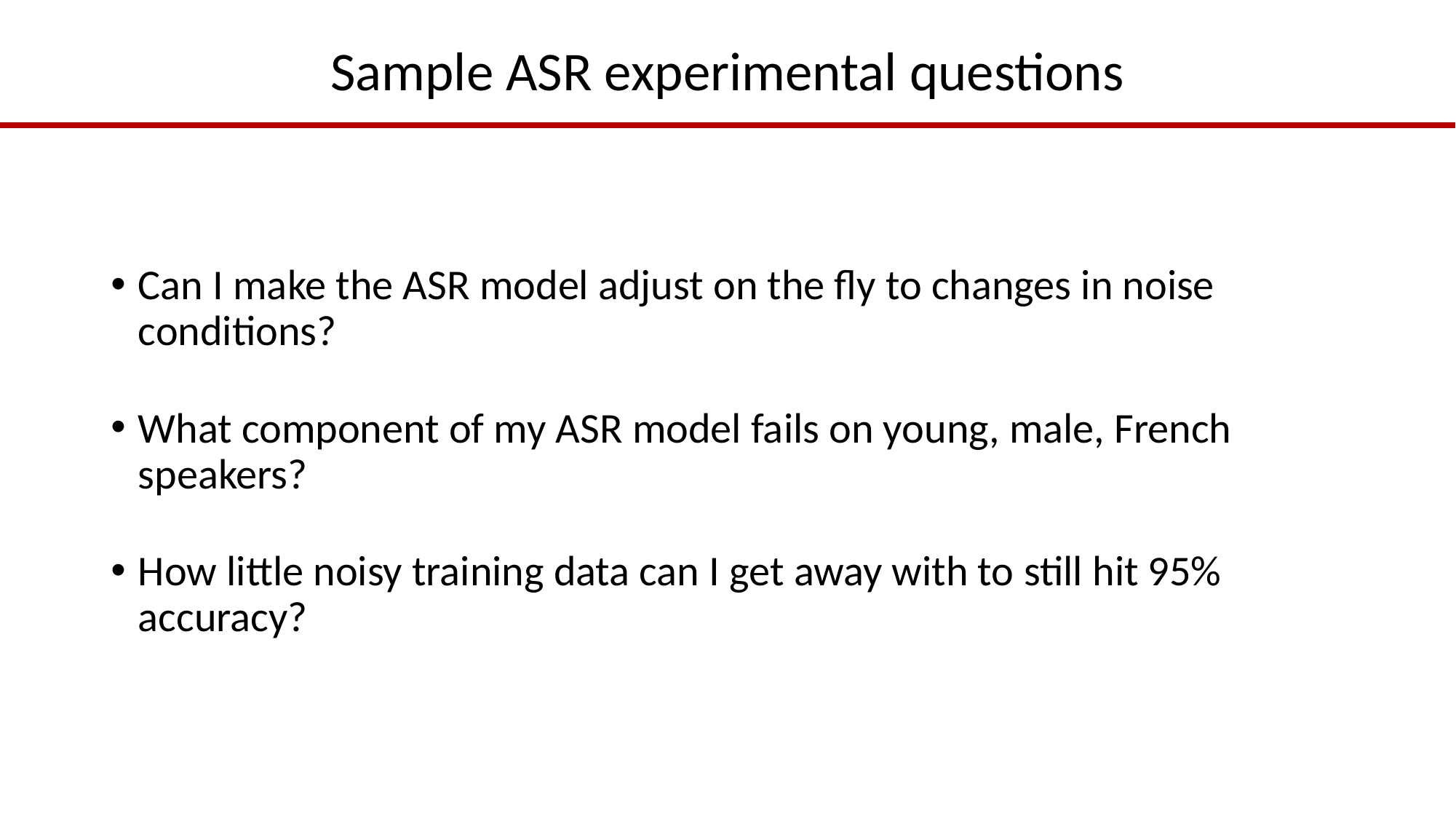

# Sample ASR experimental questions
Can I make the ASR model adjust on the fly to changes in noise conditions?
What component of my ASR model fails on young, male, French speakers?
How little noisy training data can I get away with to still hit 95% accuracy?